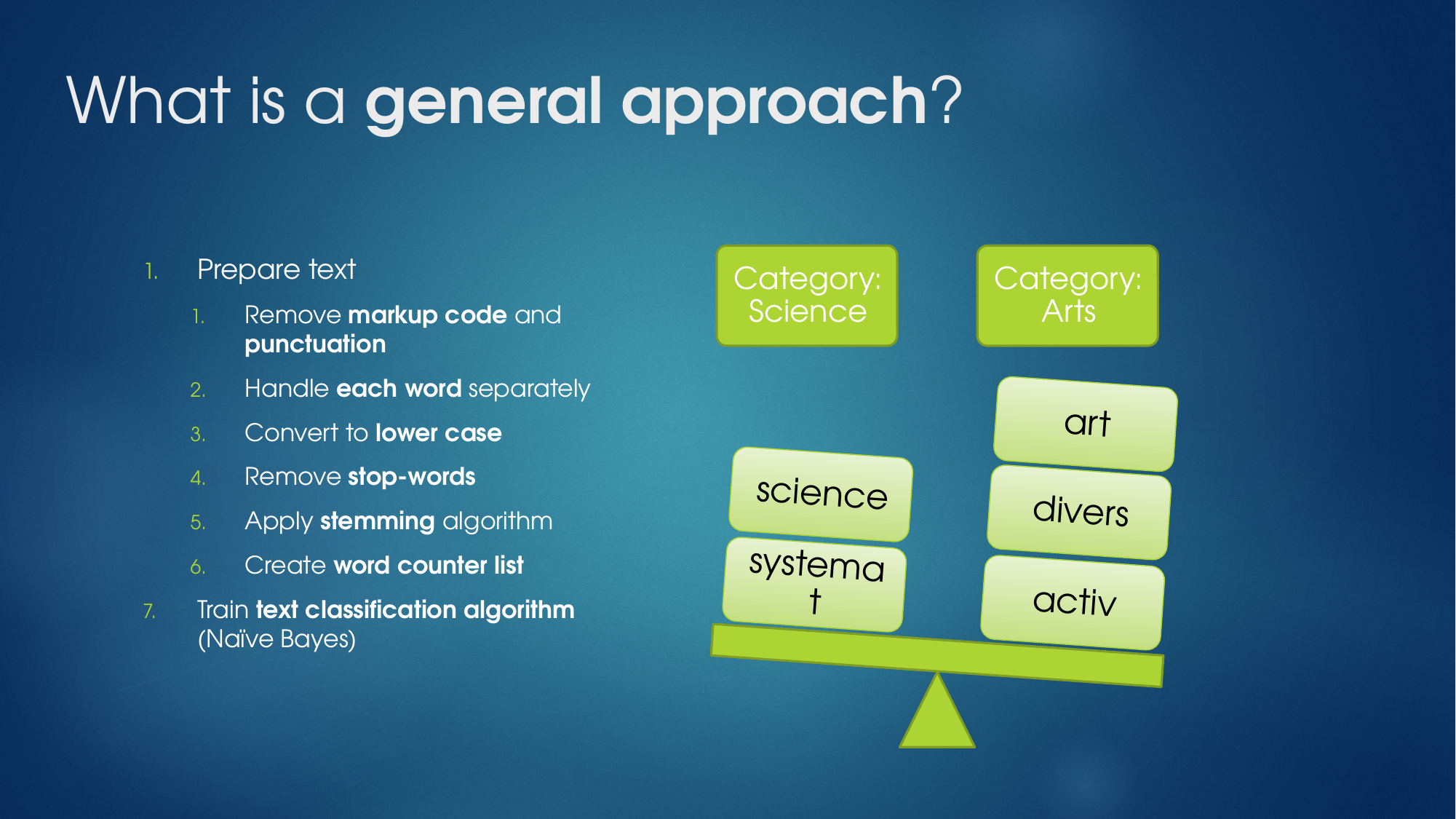

# What is a general approach?
Category: Science
Category: Arts
activ
divers
art
systemat
science
Prepare text
Remove markup code and punctuation
Handle each word separately
Convert to lower case
Remove stop-words
Apply stemming algorithm
Create word counter list
Train text classification algorithm (Naïve Bayes)